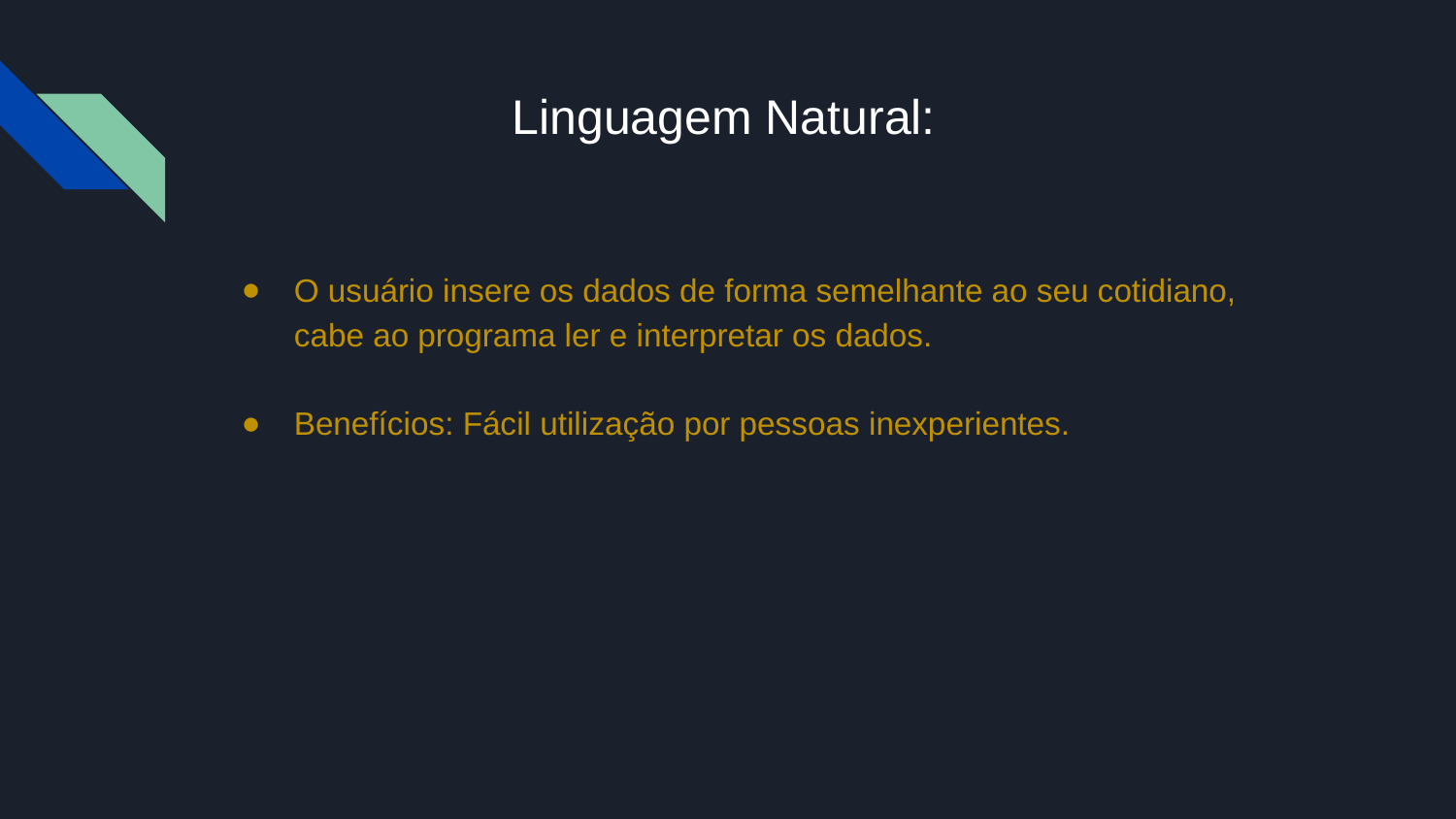

# Linguagem Natural:
O usuário insere os dados de forma semelhante ao seu cotidiano, cabe ao programa ler e interpretar os dados.

Benefícios: Fácil utilização por pessoas inexperientes.